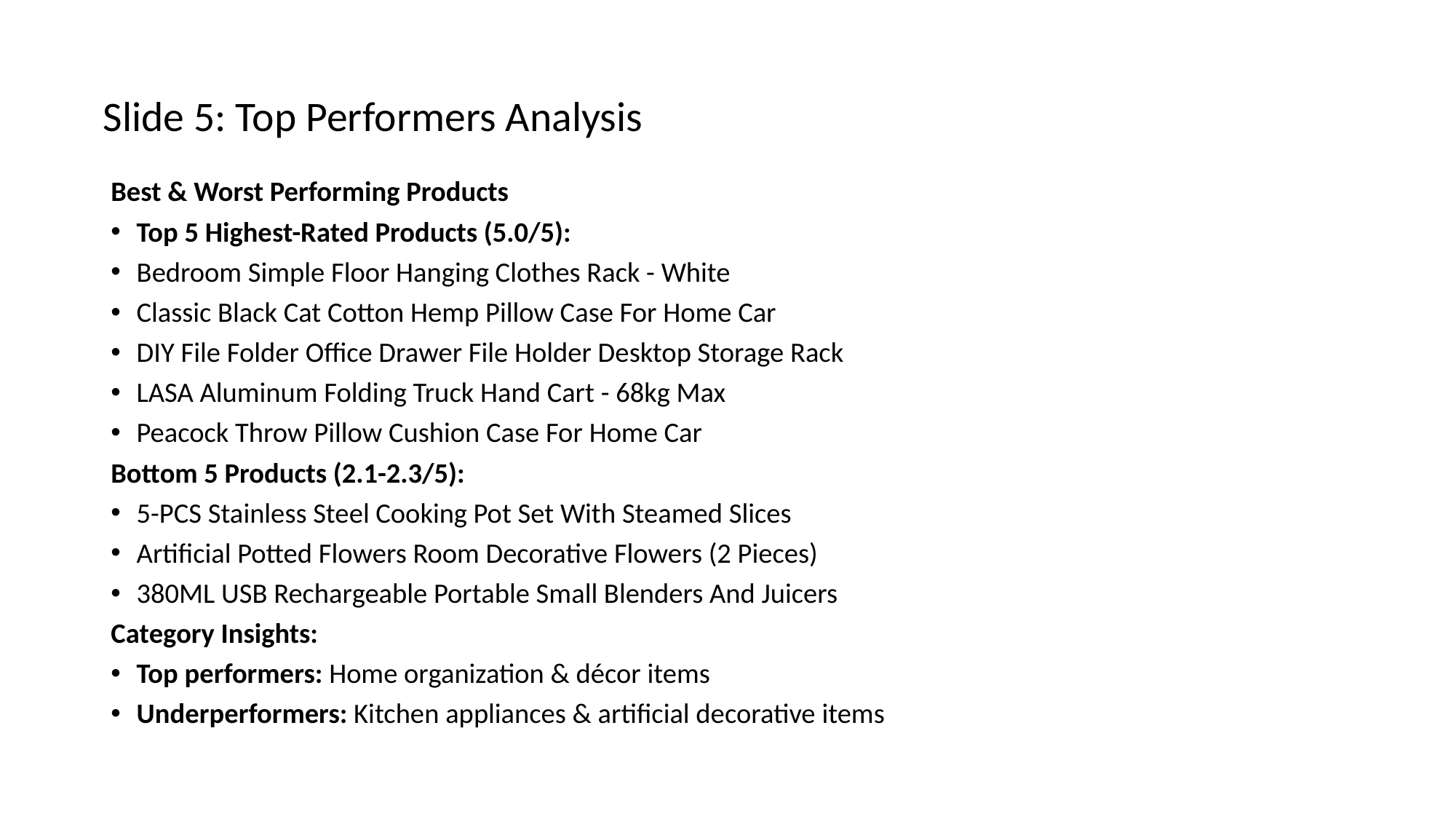

# Slide 5: Top Performers Analysis
Best & Worst Performing Products
Top 5 Highest-Rated Products (5.0/5):
Bedroom Simple Floor Hanging Clothes Rack - White
Classic Black Cat Cotton Hemp Pillow Case For Home Car
DIY File Folder Office Drawer File Holder Desktop Storage Rack
LASA Aluminum Folding Truck Hand Cart - 68kg Max
Peacock Throw Pillow Cushion Case For Home Car
Bottom 5 Products (2.1-2.3/5):
5-PCS Stainless Steel Cooking Pot Set With Steamed Slices
Artificial Potted Flowers Room Decorative Flowers (2 Pieces)
380ML USB Rechargeable Portable Small Blenders And Juicers
Category Insights:
Top performers: Home organization & décor items
Underperformers: Kitchen appliances & artificial decorative items